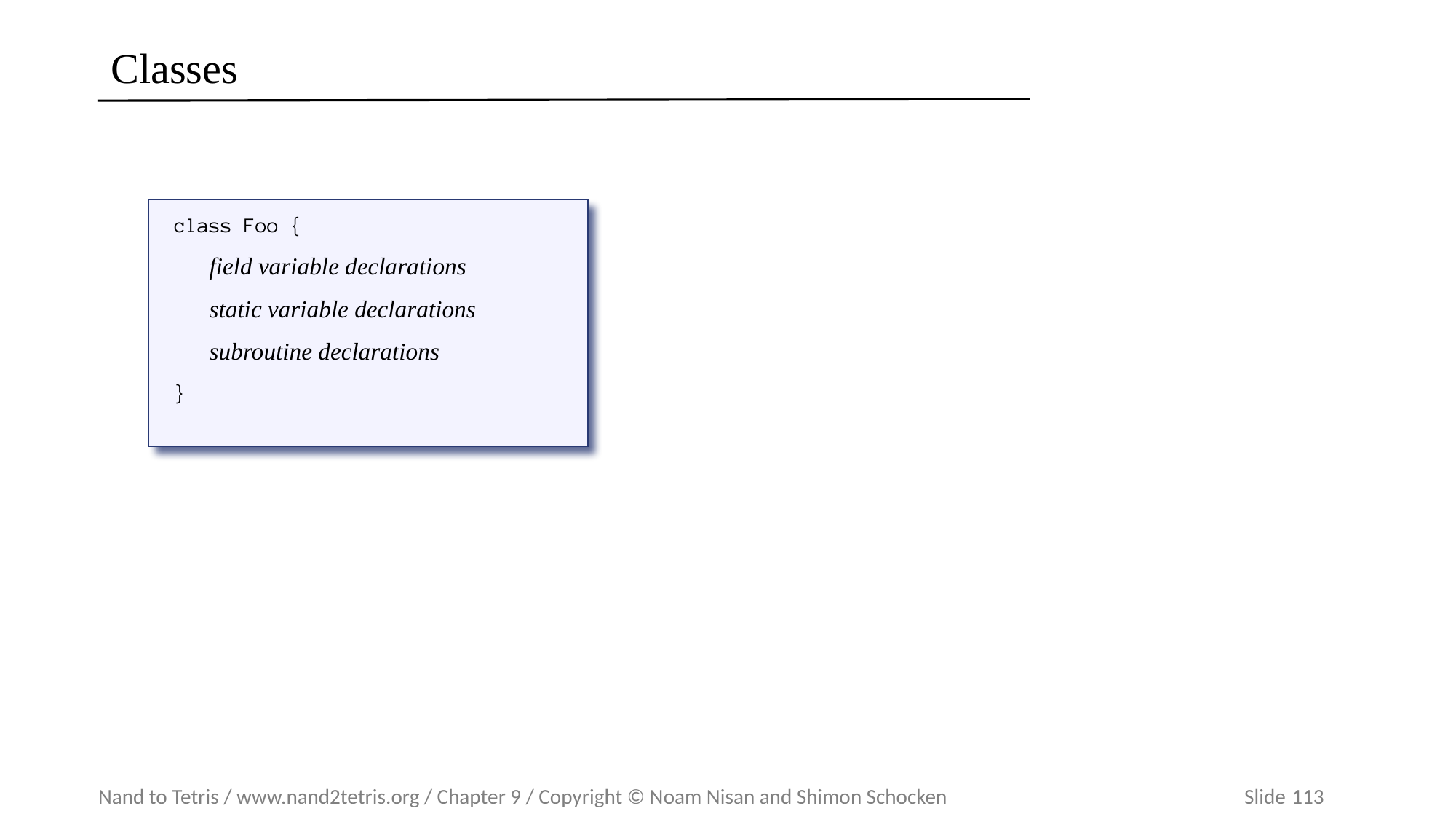

# Classes
class Foo {
   field variable declarations
   static variable declarations
   subroutine declarations
}